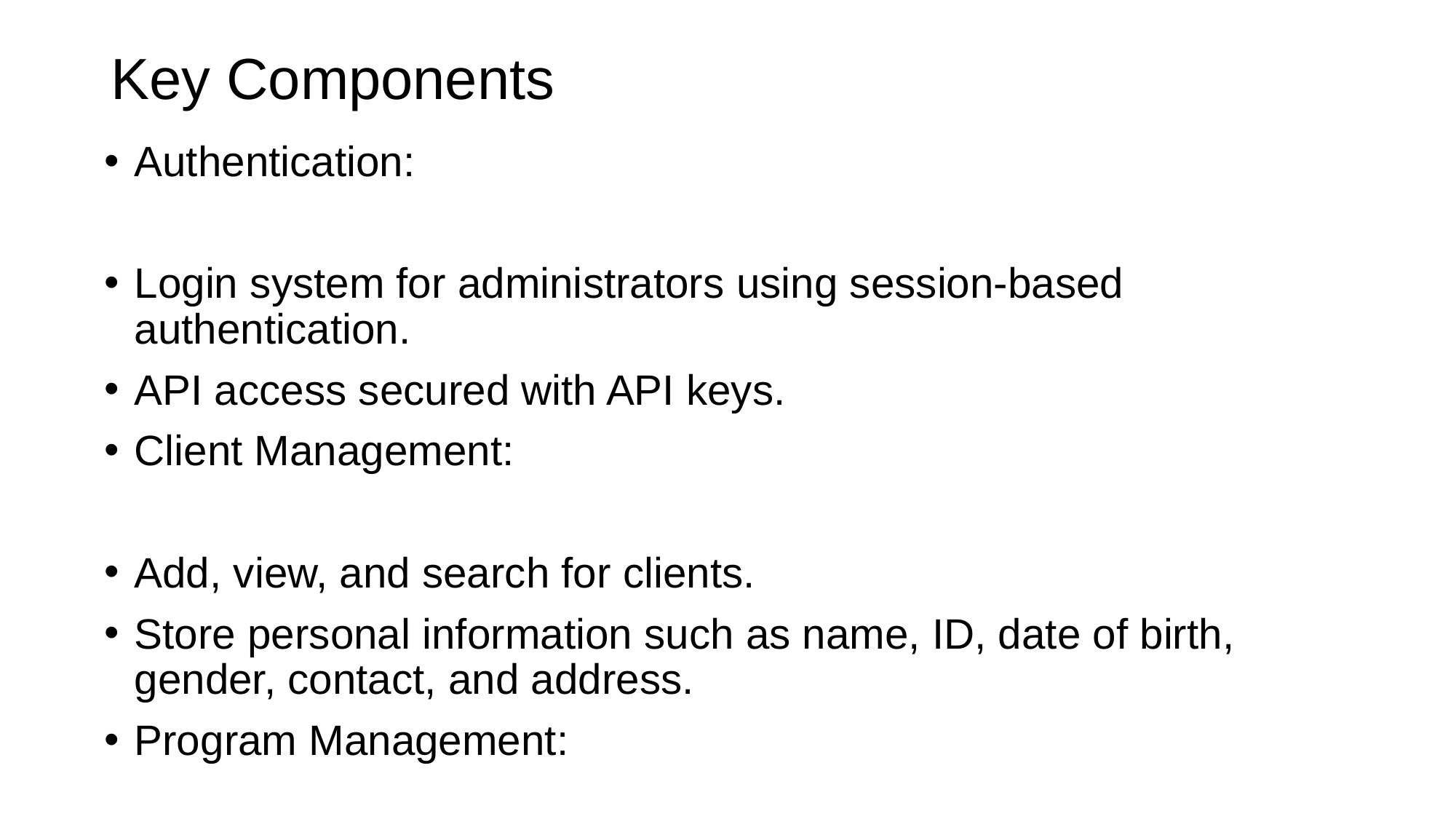

# Key Components
Authentication:

Login system for administrators using session-based authentication.
API access secured with API keys.
Client Management:

Add, view, and search for clients.
Store personal information such as name, ID, date of birth, gender, contact, and address.
Program Management: